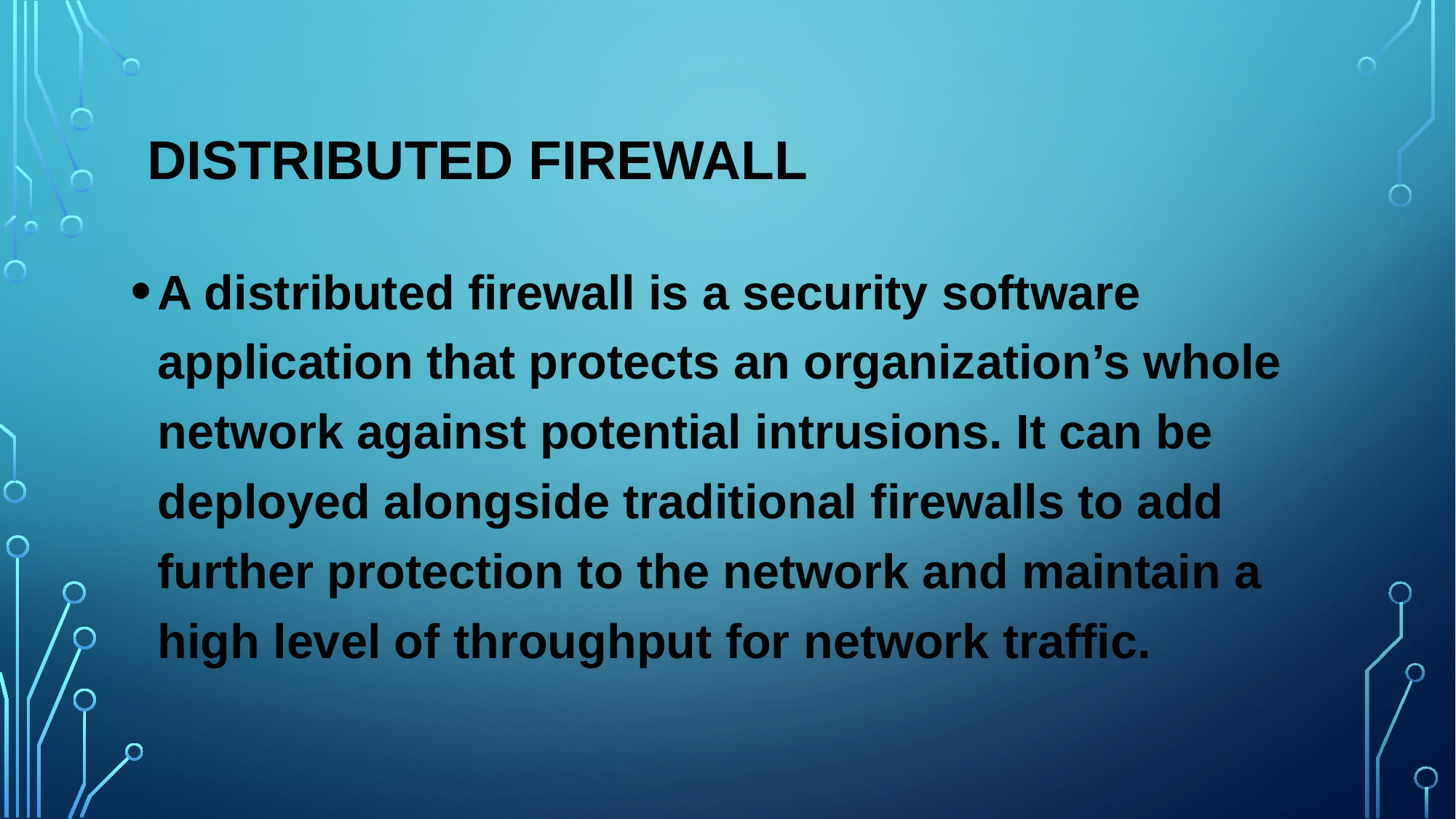

# Distributed firewall
A distributed firewall is a security software application that protects an organization’s whole network against potential intrusions. It can be deployed alongside traditional firewalls to add further protection to the network and maintain a high level of throughput for network traffic.